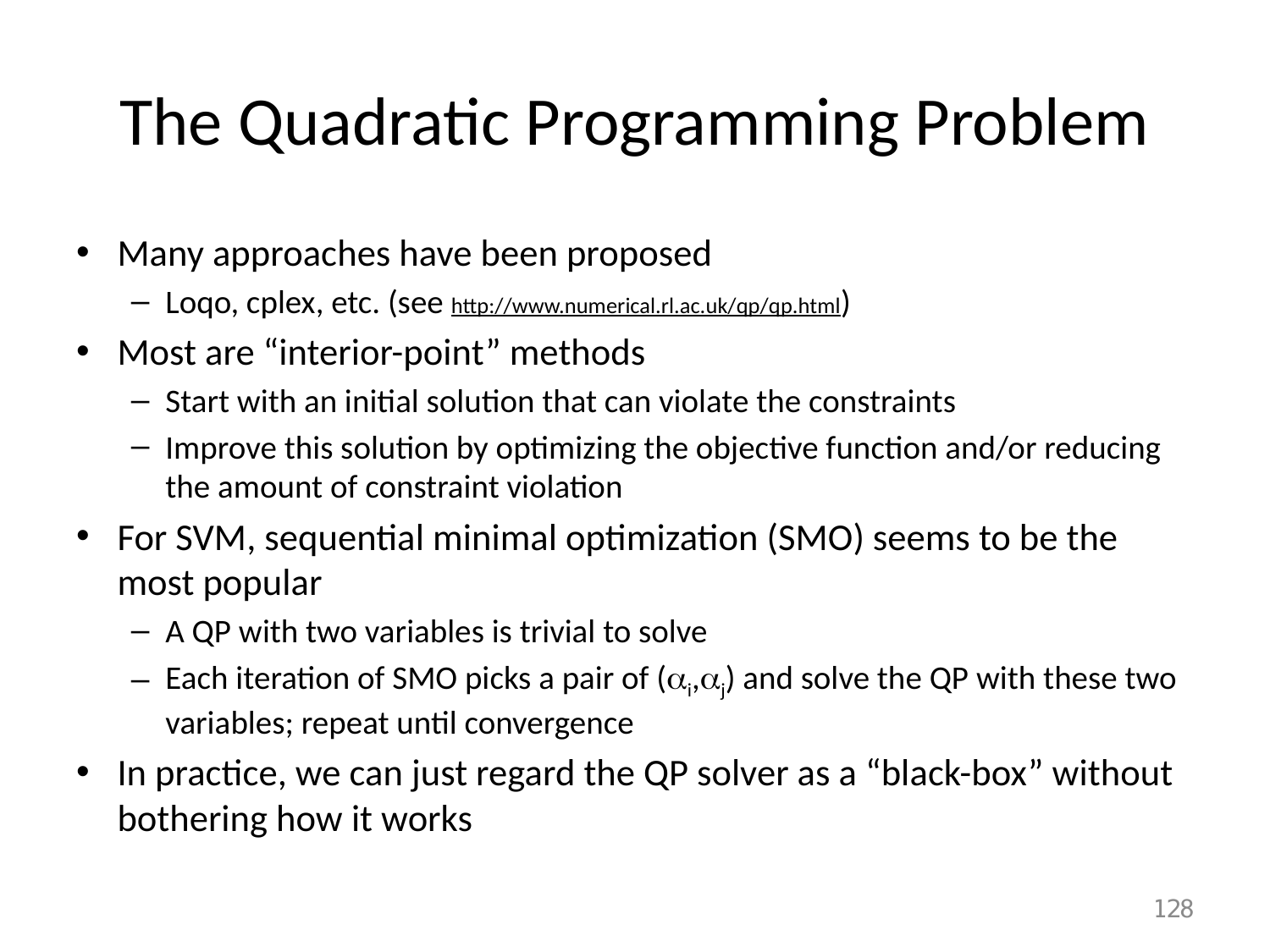

# The Quadratic Programming Problem
Many approaches have been proposed
Loqo, cplex, etc. (see http://www.numerical.rl.ac.uk/qp/qp.html)
Most are “interior-point” methods
Start with an initial solution that can violate the constraints
Improve this solution by optimizing the objective function and/or reducing the amount of constraint violation
For SVM, sequential minimal optimization (SMO) seems to be the most popular
A QP with two variables is trivial to solve
Each iteration of SMO picks a pair of (αi,αj) and solve the QP with these two variables; repeat until convergence
In practice, we can just regard the QP solver as a “black-box” without bothering how it works
128